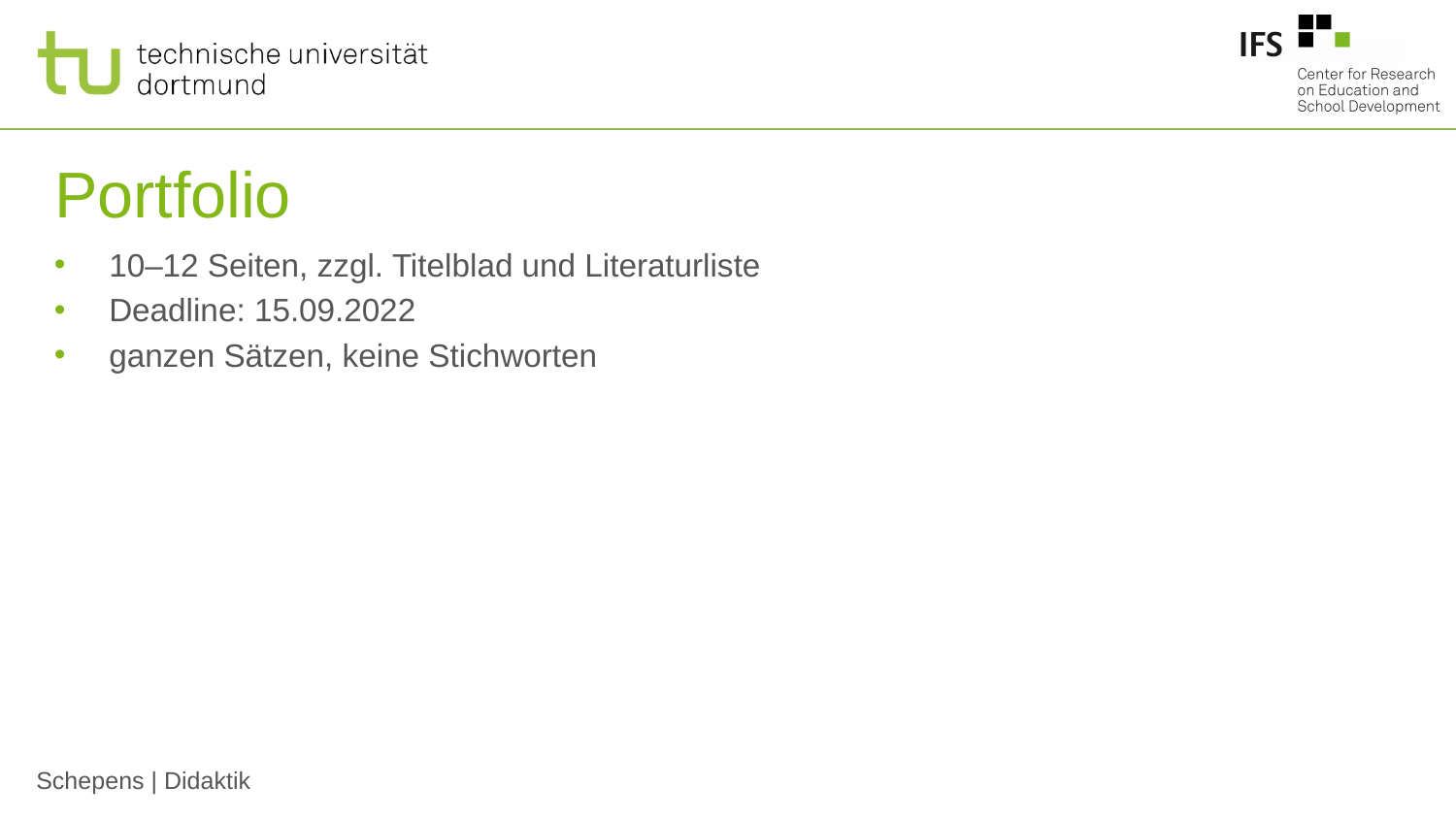

# Portfolio
10–12 Seiten, zzgl. Titelblad und Literaturliste
Deadline: 15.09.2022
ganzen Sätzen, keine Stichworten